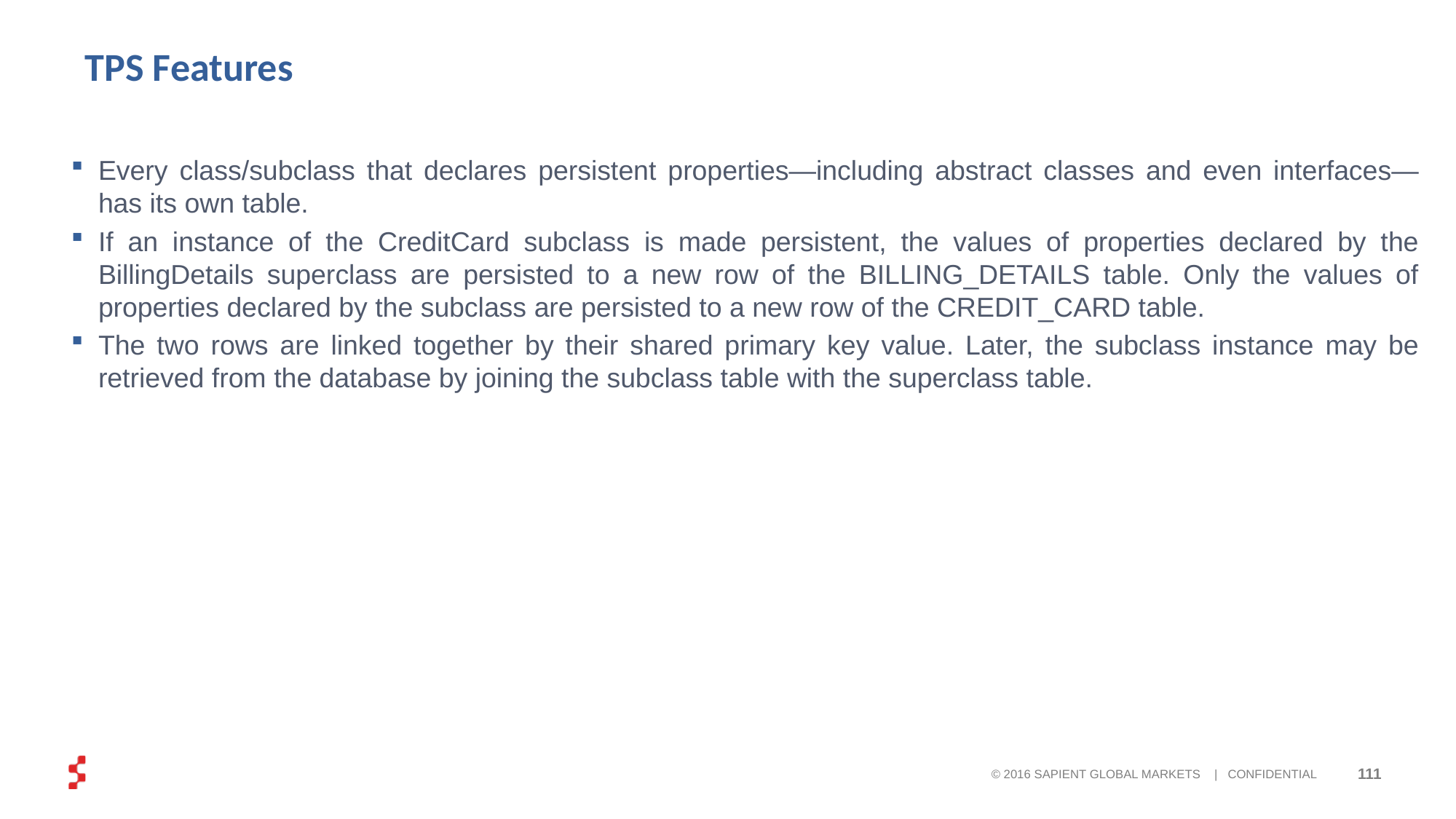

# TPS Features
Every class/subclass that declares persistent properties—including abstract classes and even interfaces—has its own table.
If an instance of the CreditCard subclass is made persistent, the values of properties declared by the BillingDetails superclass are persisted to a new row of the BILLING_DETAILS table. Only the values of properties declared by the subclass are persisted to a new row of the CREDIT_CARD table.
The two rows are linked together by their shared primary key value. Later, the subclass instance may be retrieved from the database by joining the subclass table with the superclass table.